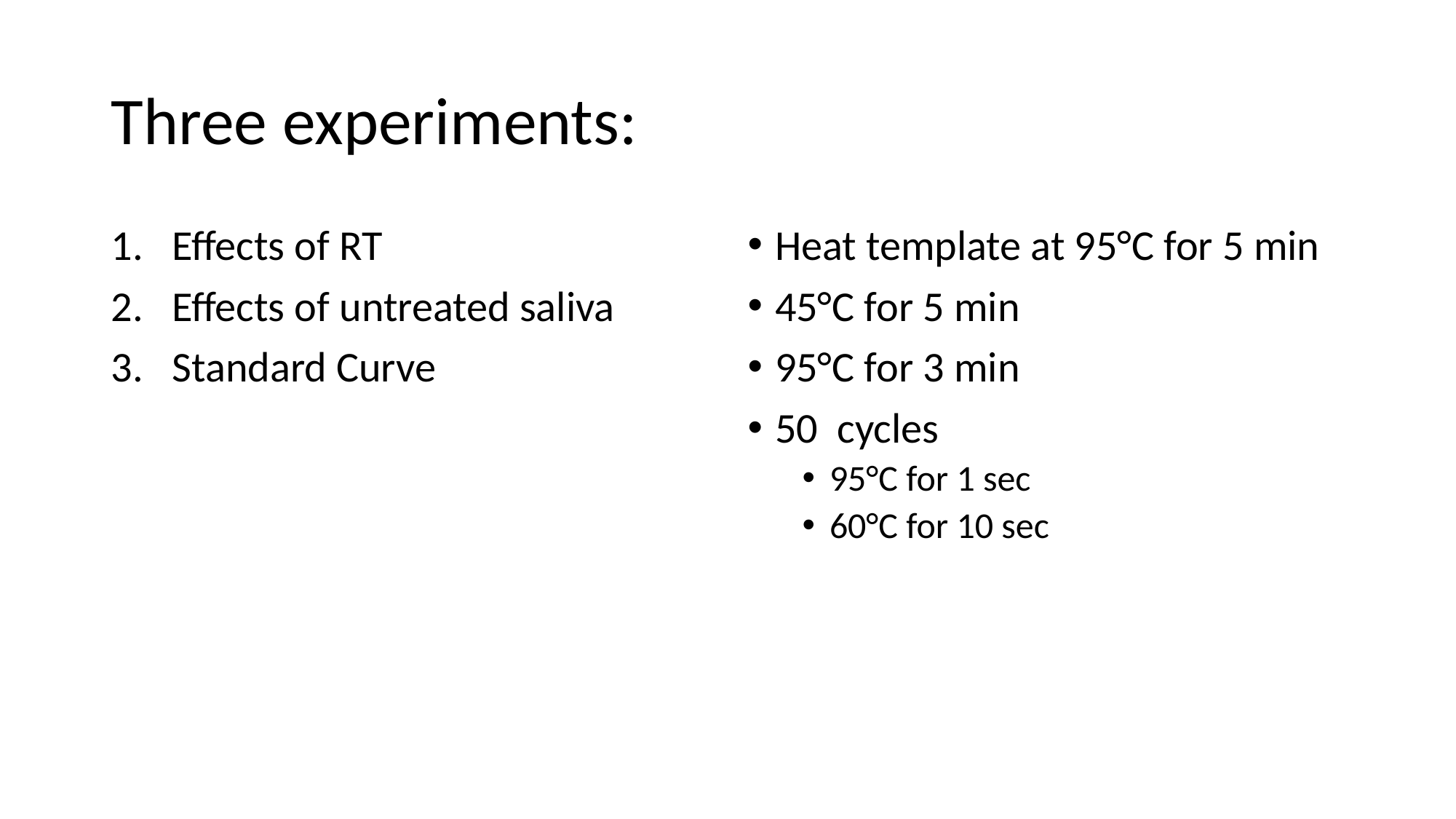

# Three experiments:
Effects of RT
Effects of untreated saliva
Standard Curve

Heat template at 95°C for 5 min
45°C for 5 min
95°C for 3 min
50  cycles
95°C for 1 sec
60°C for 10 sec